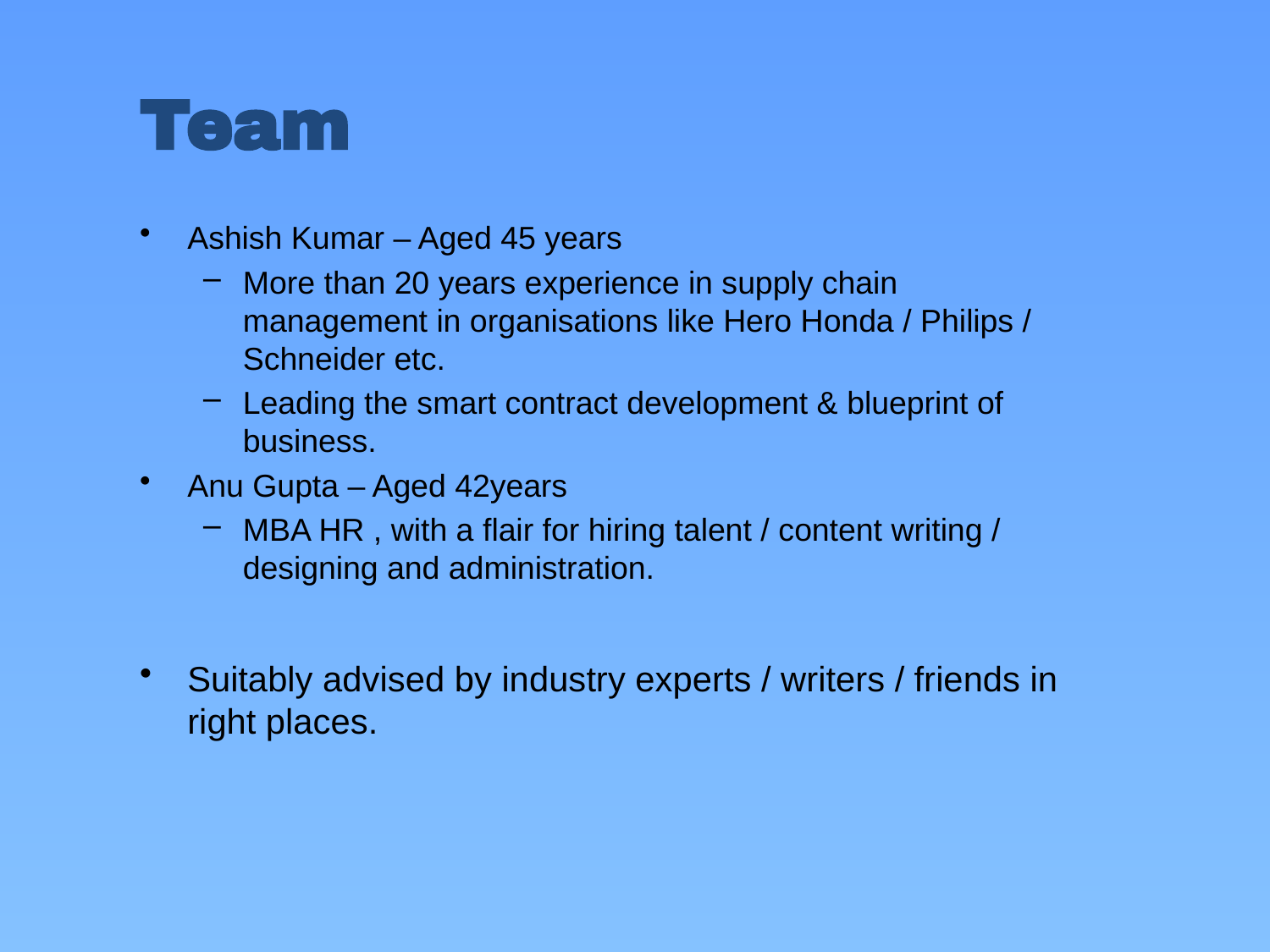

# Team
Ashish Kumar – Aged 45 years
More than 20 years experience in supply chain management in organisations like Hero Honda / Philips / Schneider etc.
Leading the smart contract development & blueprint of business.
Anu Gupta – Aged 42years
MBA HR , with a flair for hiring talent / content writing / designing and administration.

Suitably advised by industry experts / writers / friends in right places.